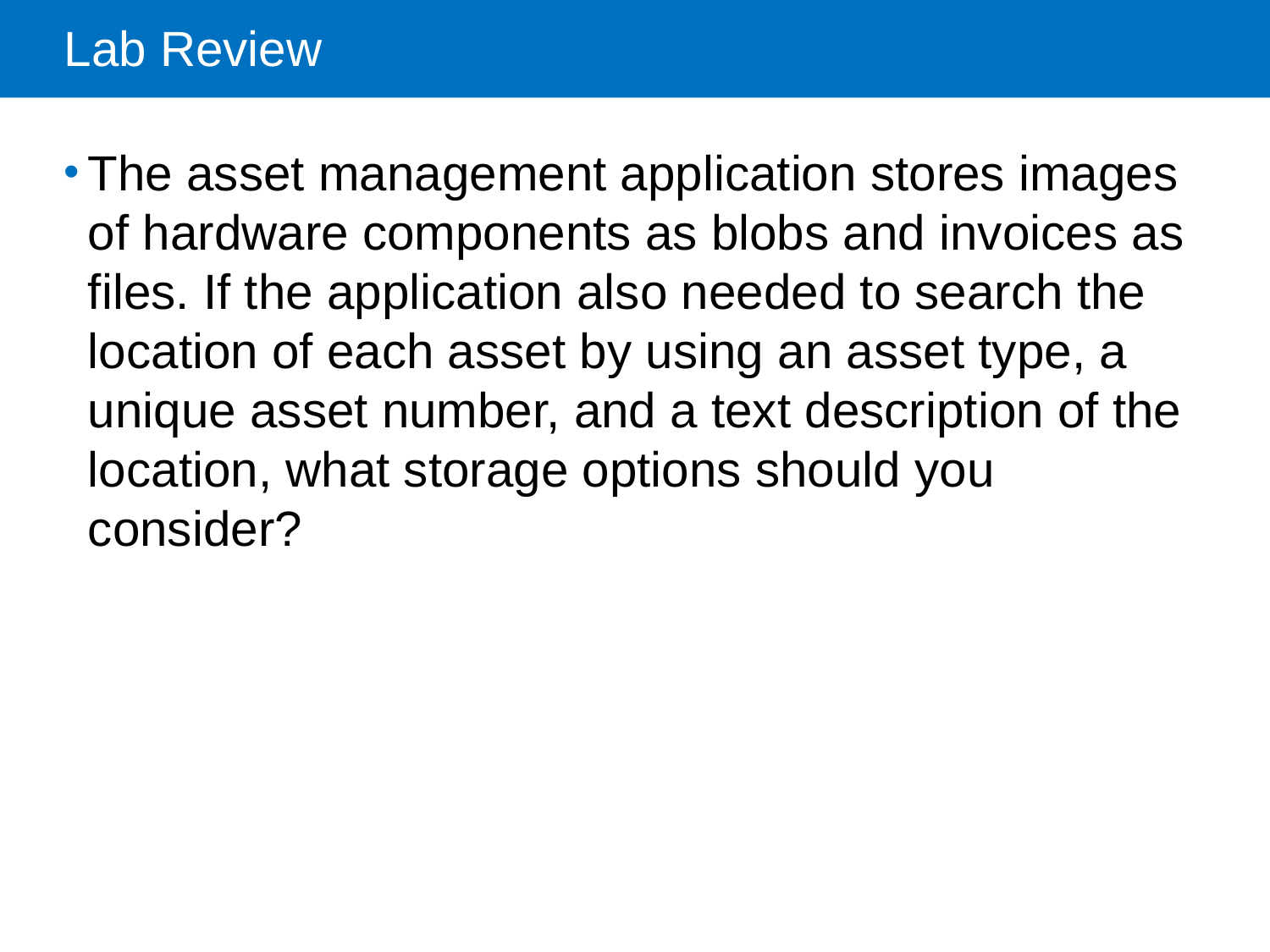

# Lab Review
The asset management application stores images of hardware components as blobs and invoices as files. If the application also needed to search the location of each asset by using an asset type, a unique asset number, and a text description of the location, what storage options should you consider?